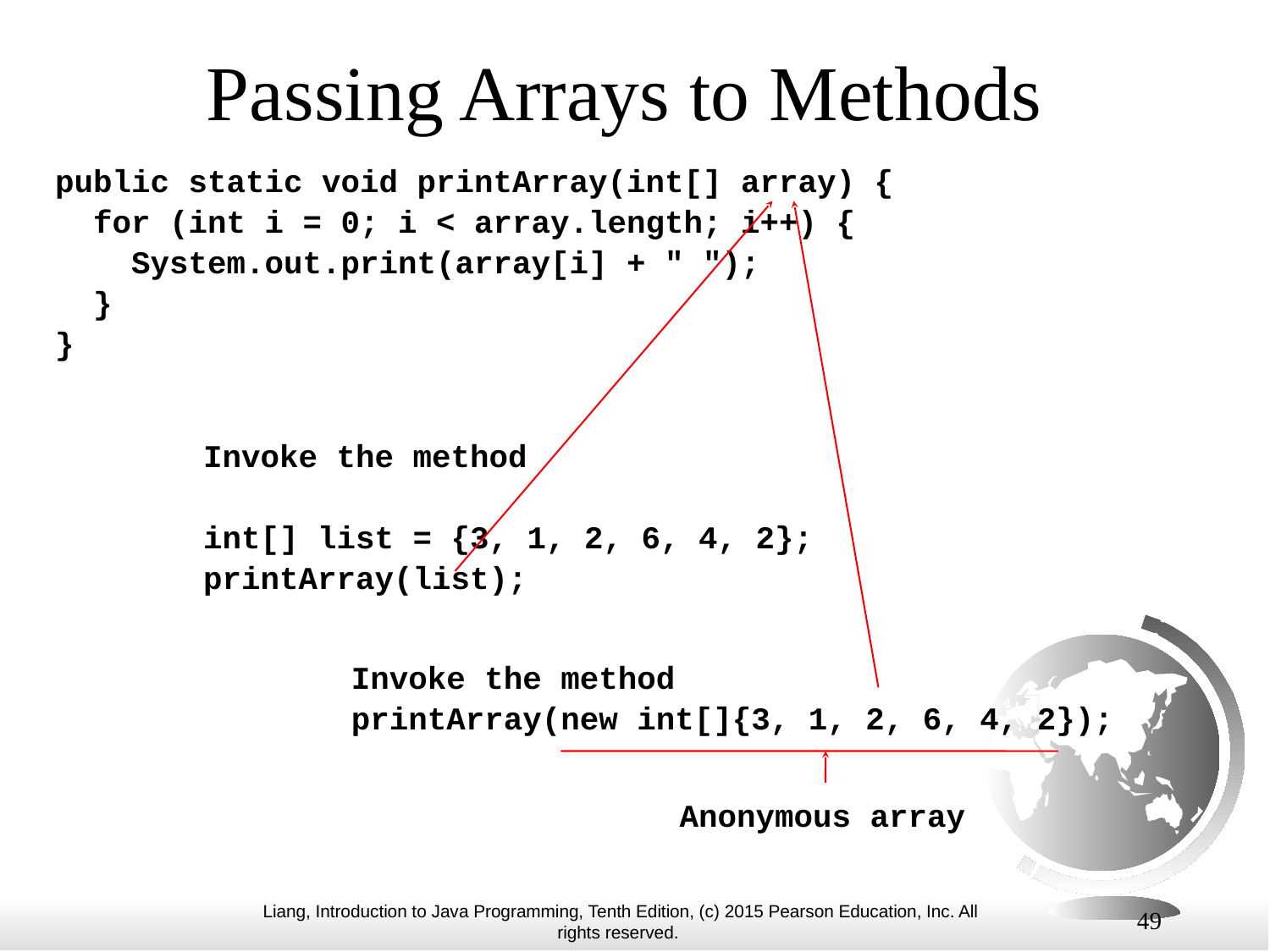

# Passing Arrays to Methods
public static void printArray(int[] array) {
  for (int i = 0; i < array.length; i++) {
    System.out.print(array[i] + " ");
  }
}

Invoke the method

int[] list = {3, 1, 2, 6, 4, 2};
printArray(list);
Invoke the method
printArray(new int[]{3, 1, 2, 6, 4, 2});

Anonymous array
49